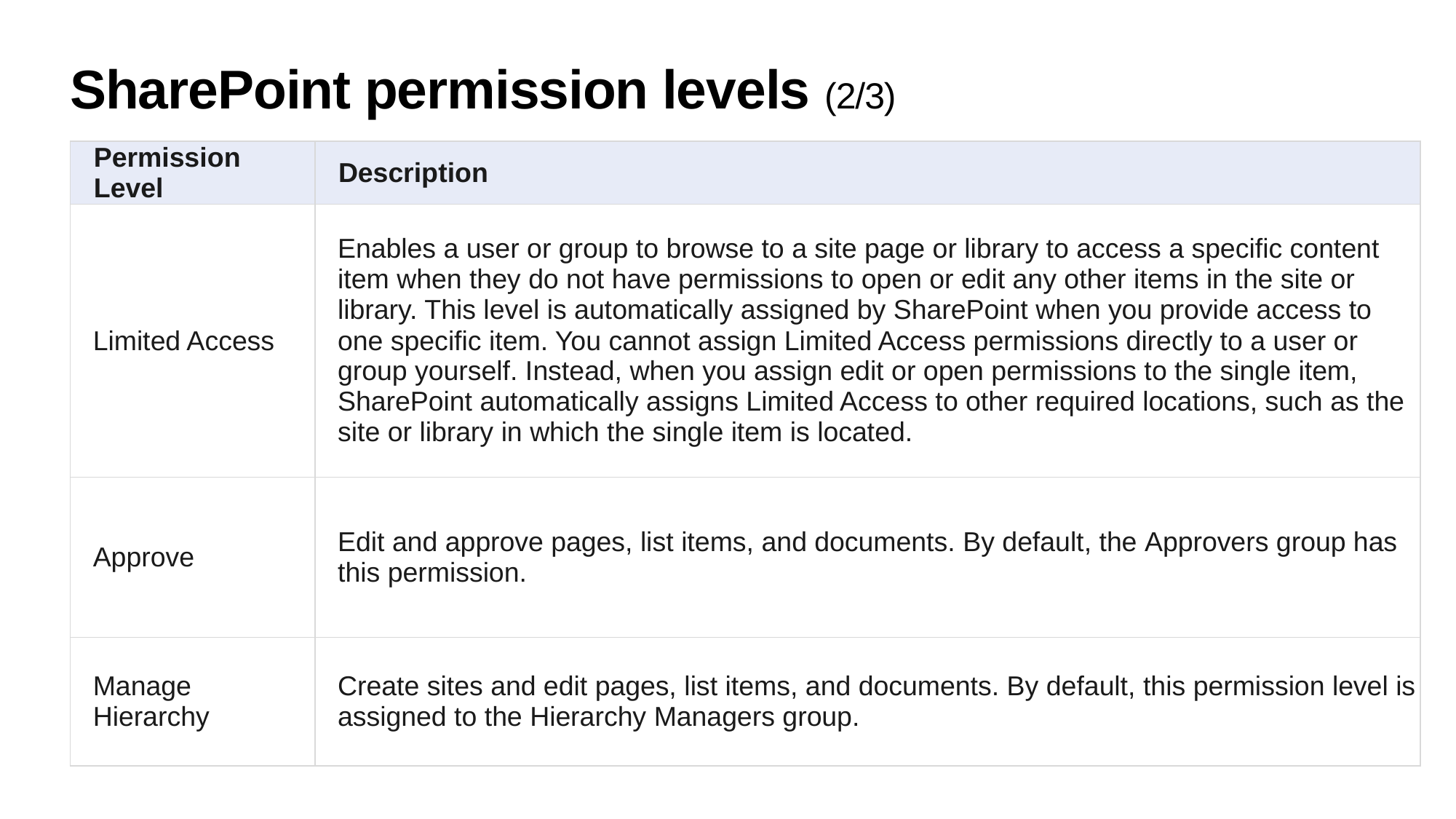

# SharePoint permission levels (2/3)
| Permission Level | Description |
| --- | --- |
| Limited Access | Enables a user or group to browse to a site page or library to access a specific content item when they do not have permissions to open or edit any other items in the site or library. This level is automatically assigned by SharePoint when you provide access to one specific item. You cannot assign Limited Access permissions directly to a user or group yourself. Instead, when you assign edit or open permissions to the single item, SharePoint automatically assigns Limited Access to other required locations, such as the site or library in which the single item is located. |
| Approve | Edit and approve pages, list items, and documents. By default, the Approvers group has this permission. |
| Manage Hierarchy | Create sites and edit pages, list items, and documents. By default, this permission level is assigned to the Hierarchy Managers group. |